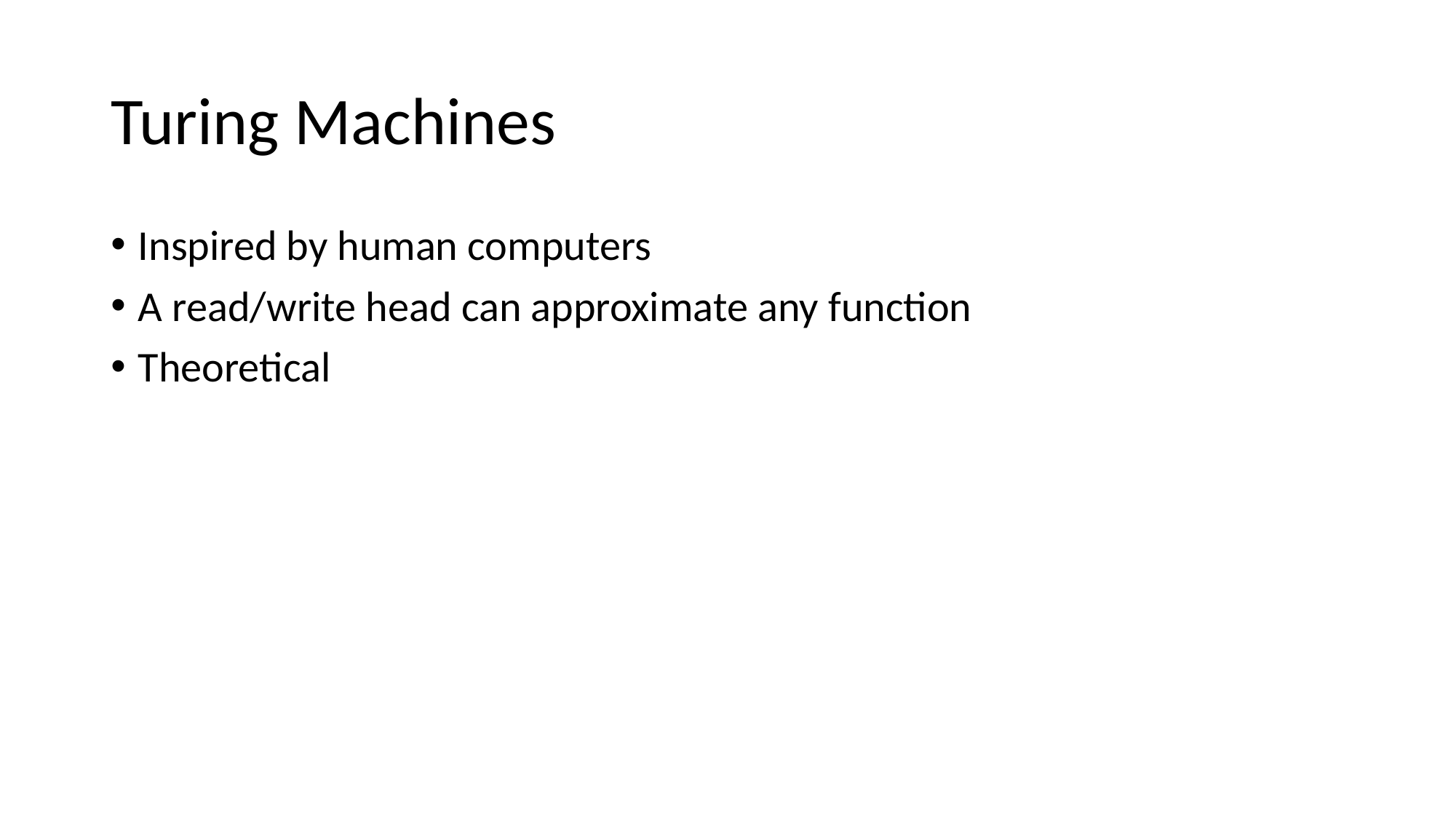

# Turing Machines
Inspired by human computers
A read/write head can approximate any function
Theoretical